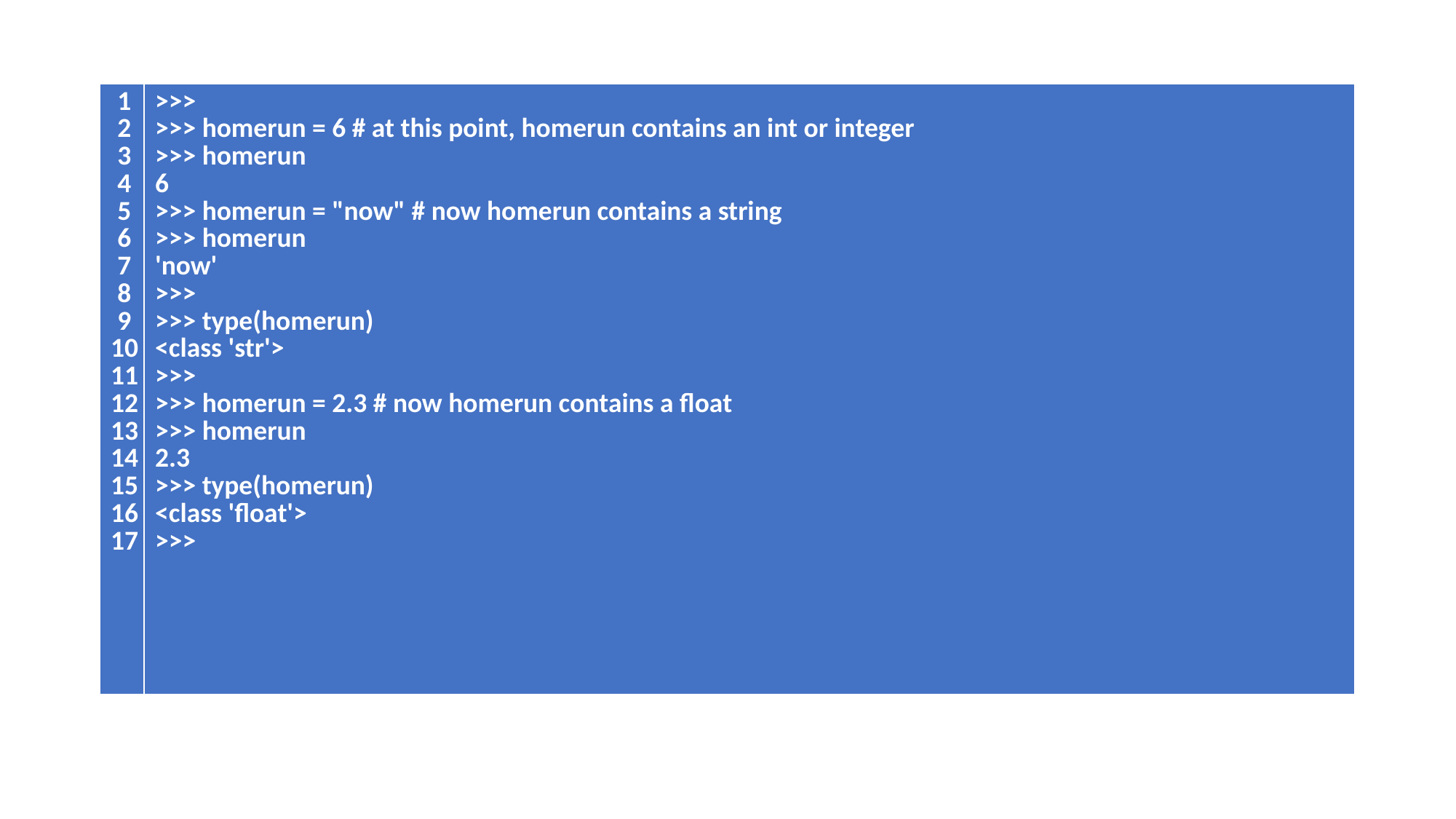

| 1 2 3 4 5 6 7 8 9 10 11 12 13 14 15 16 17 | >>> >>> homerun = 6 # at this point, homerun contains an int or integer >>> homerun 6 >>> homerun = "now" # now homerun contains a string  >>> homerun 'now' >>> >>> type(homerun) <class 'str'> >>> >>> homerun = 2.3 # now homerun contains a float >>> homerun 2.3 >>> type(homerun) <class 'float'> >>> |
| --- | --- |